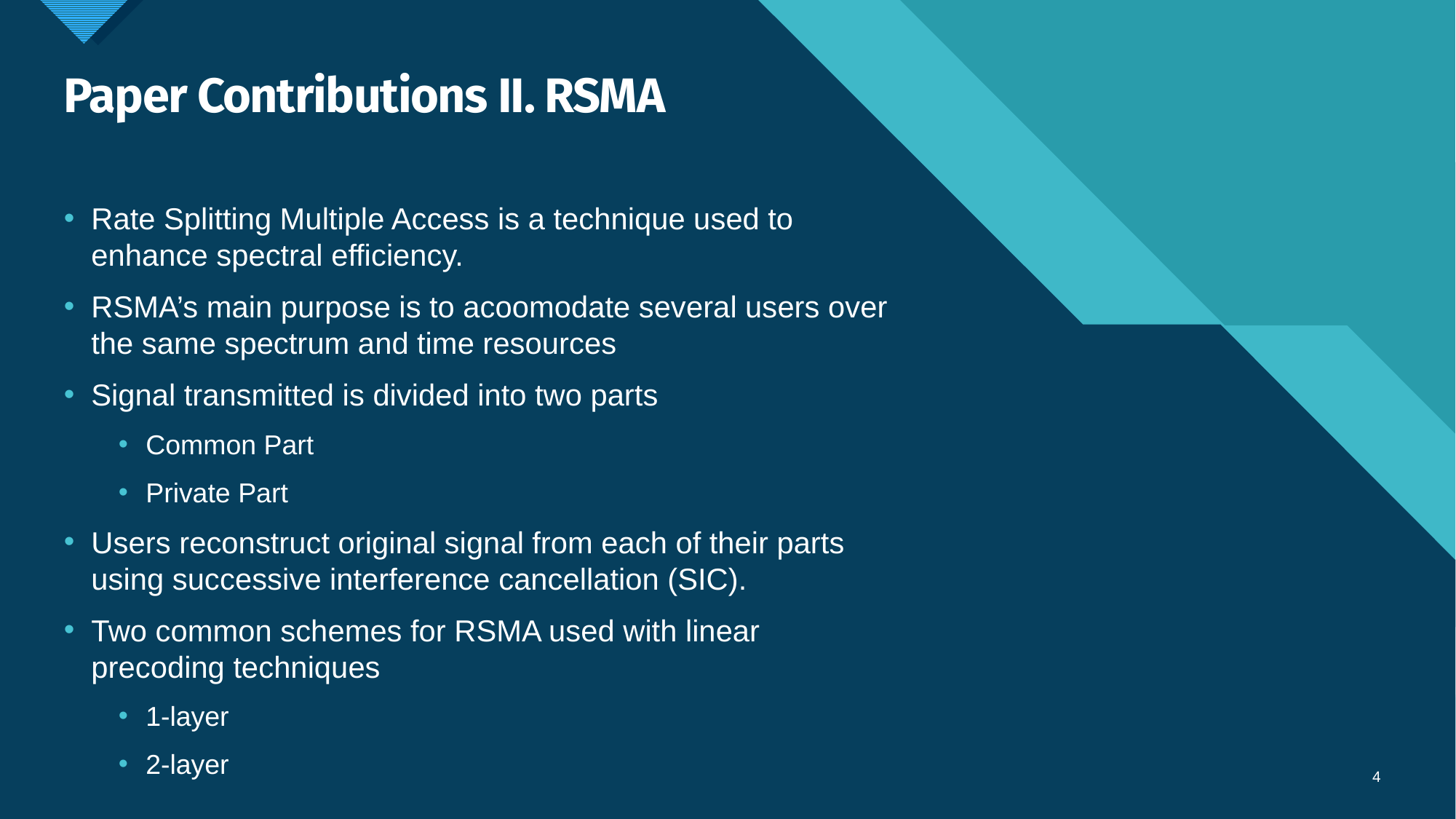

# Paper Contributions II. RSMA
Rate Splitting Multiple Access is a technique used to enhance spectral efficiency.
RSMA’s main purpose is to acoomodate several users over the same spectrum and time resources
Signal transmitted is divided into two parts
Common Part
Private Part
Users reconstruct original signal from each of their parts using successive interference cancellation (SIC).
Two common schemes for RSMA used with linear precoding techniques
1-layer
2-layer
4